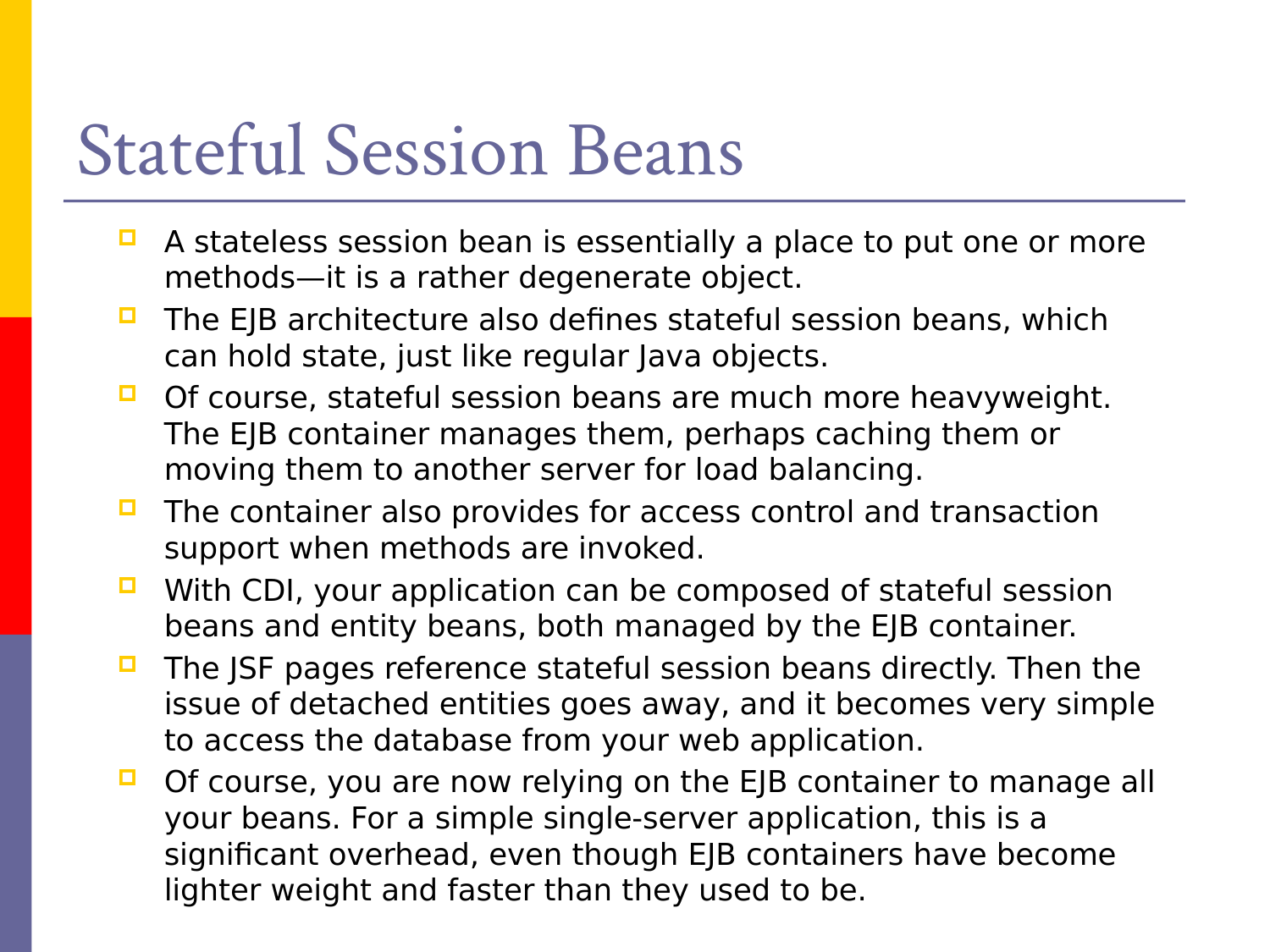

# Stateful Session Beans
A stateless session bean is essentially a place to put one or more methods—it is a rather degenerate object.
The EJB architecture also defines stateful session beans, which can hold state, just like regular Java objects.
Of course, stateful session beans are much more heavyweight. The EJB container manages them, perhaps caching them or moving them to another server for load balancing.
The container also provides for access control and transaction support when methods are invoked.
With CDI, your application can be composed of stateful session beans and entity beans, both managed by the EJB container.
The JSF pages reference stateful session beans directly. Then the issue of detached entities goes away, and it becomes very simple to access the database from your web application.
Of course, you are now relying on the EJB container to manage all your beans. For a simple single-server application, this is a significant overhead, even though EJB containers have become lighter weight and faster than they used to be.